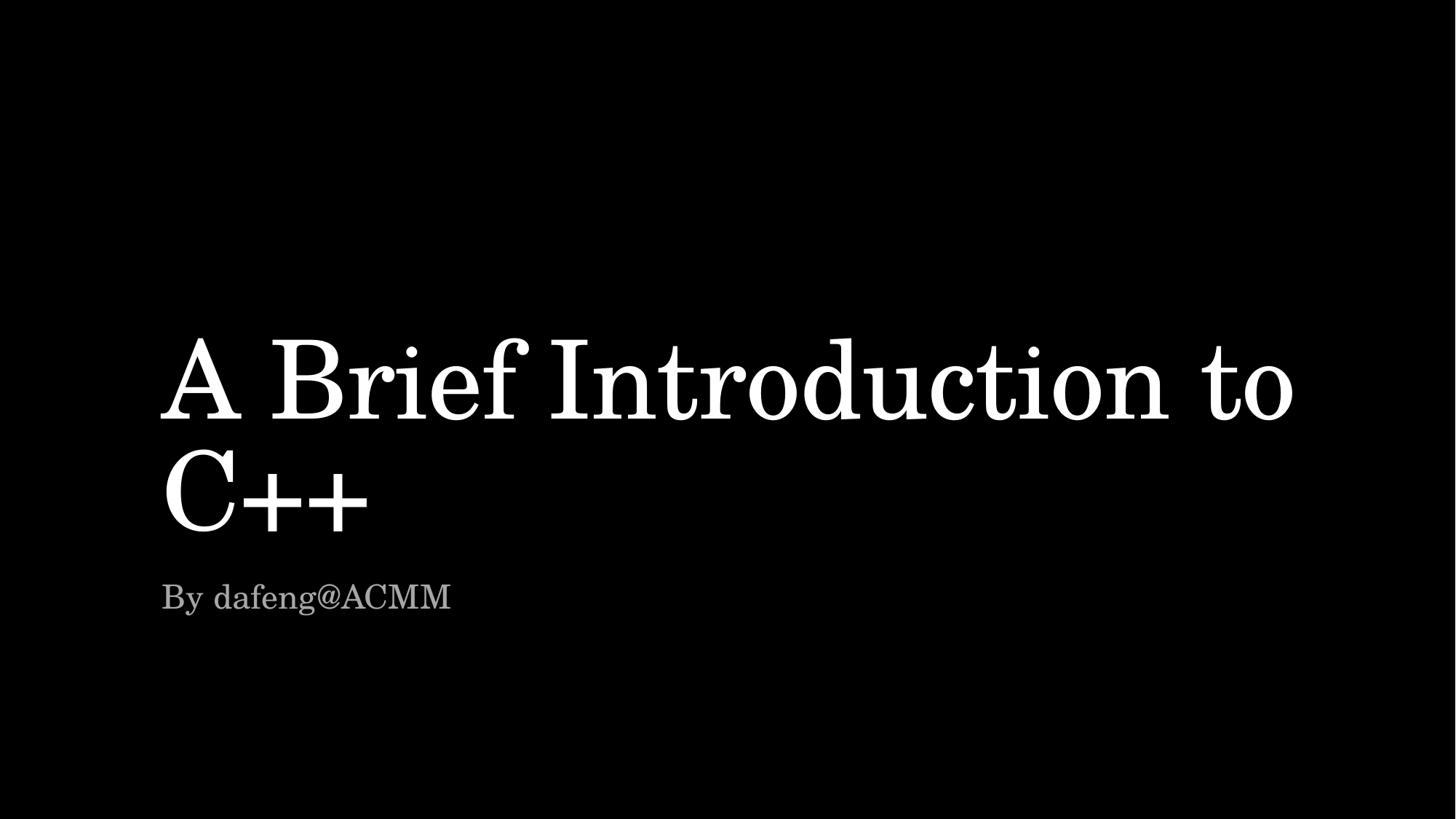

# A Brief Introduction to C++
By dafeng@ACMM